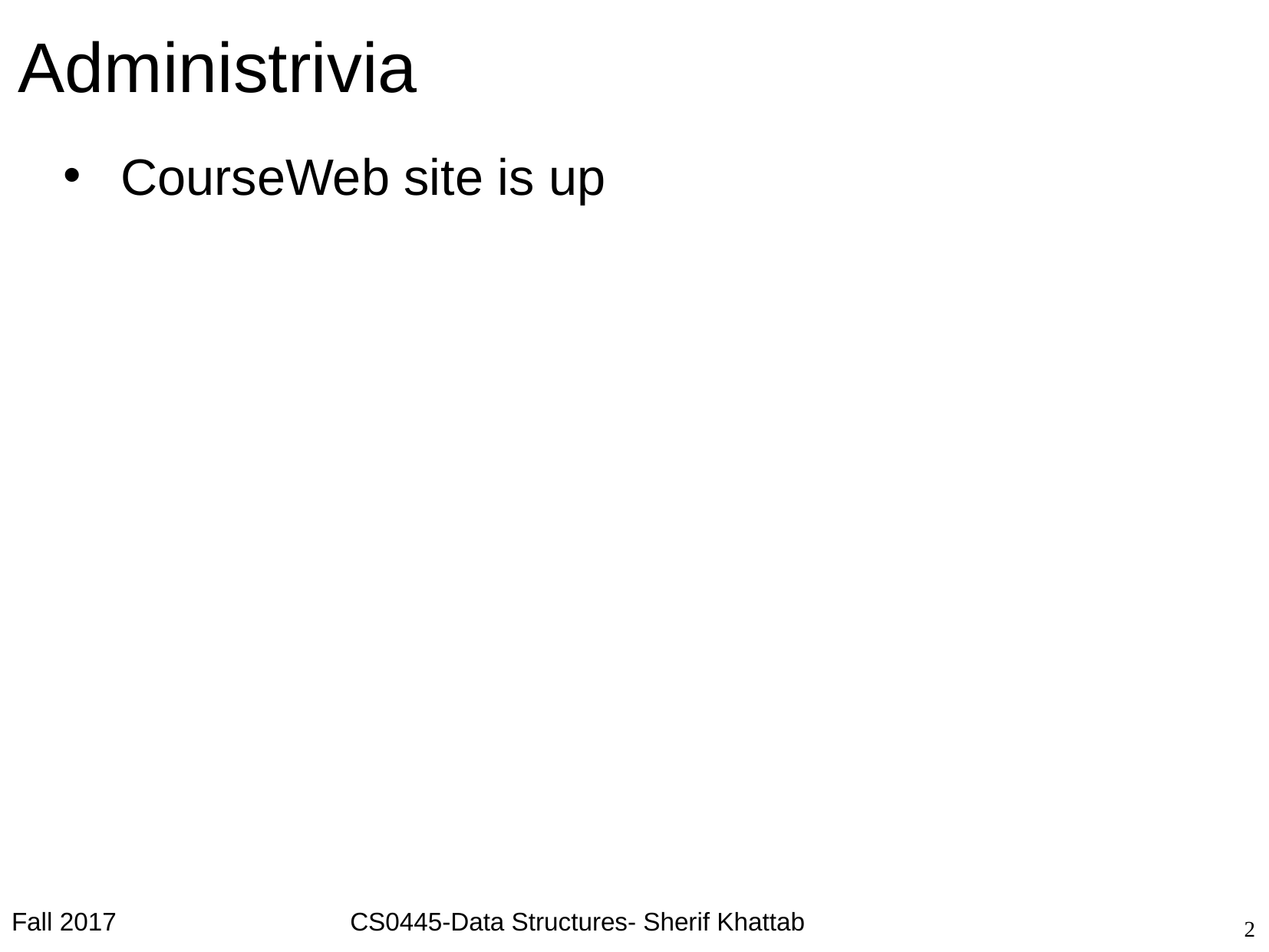

# Administrivia
CourseWeb site is up

Fall 2017                                 CS0445-Data Structures- Sherif Khattab
Fall 2017
2
CS0008 – Intro to Programming using Python – Sherif Khattab